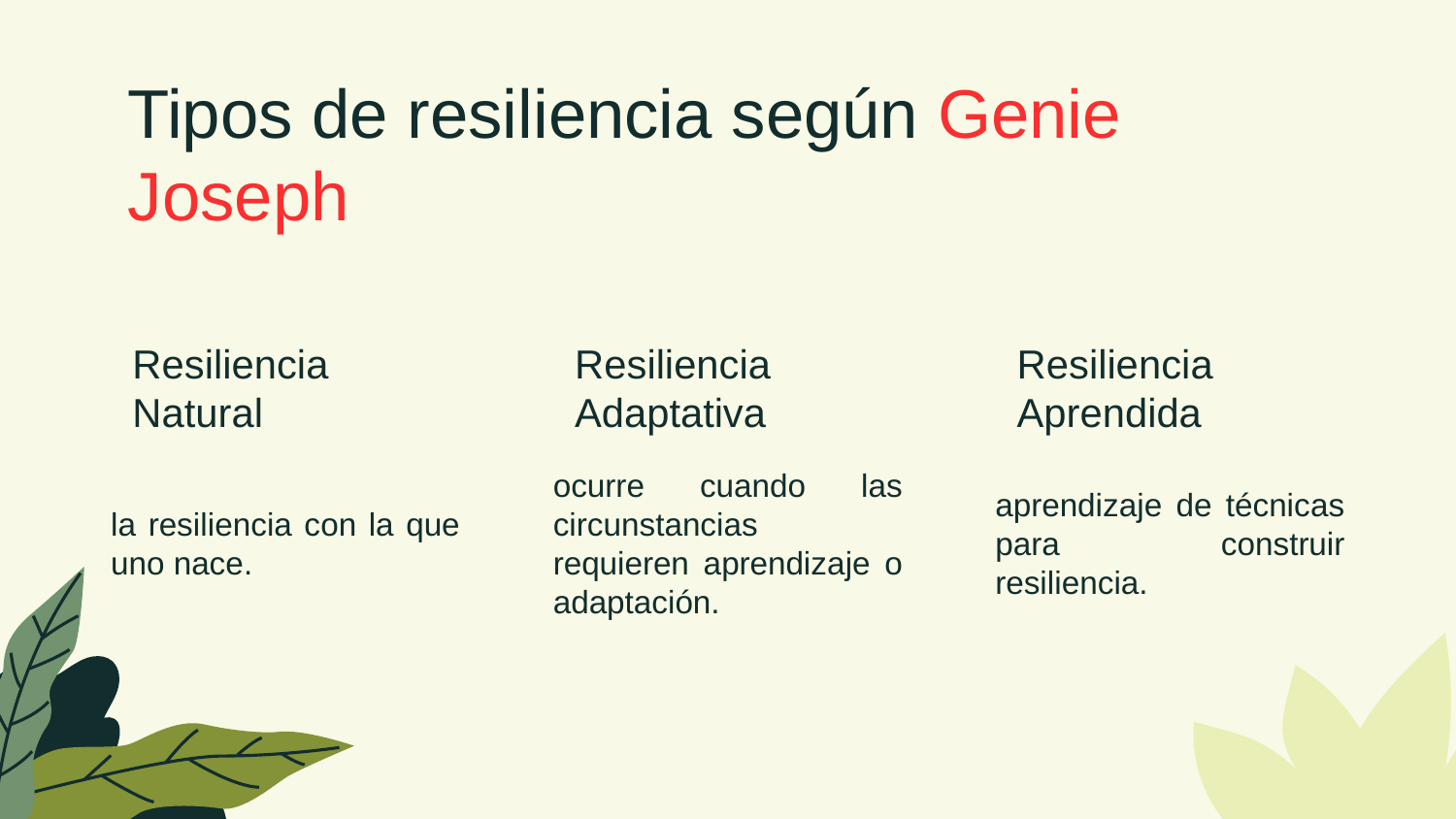

Tipos de resiliencia según Genie Joseph
# Resiliencia Natural
Resiliencia Adaptativa
Resiliencia Aprendida
la resiliencia con la que uno nace.
ocurre cuando las circunstancias requieren aprendizaje o adaptación.
aprendizaje de técnicas para construir resiliencia.